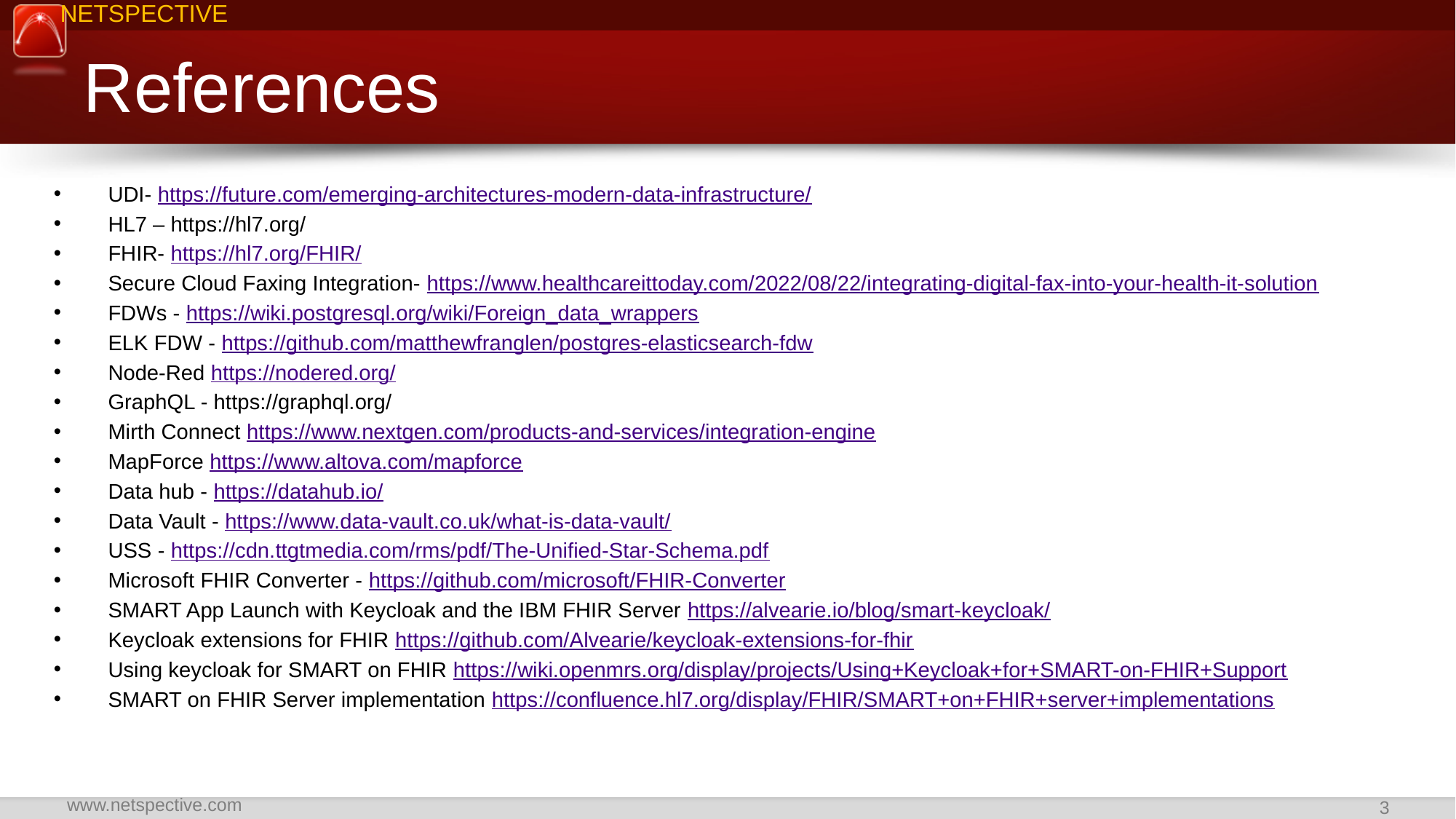

# References
UDI- https://future.com/emerging-architectures-modern-data-infrastructure/
HL7 – https://hl7.org/
FHIR- https://hl7.org/FHIR/
Secure Cloud Faxing Integration- https://www.healthcareittoday.com/2022/08/22/integrating-digital-fax-into-your-health-it-solution
FDWs - https://wiki.postgresql.org/wiki/Foreign_data_wrappers
ELK FDW - https://github.com/matthewfranglen/postgres-elasticsearch-fdw
Node-Red https://nodered.org/
GraphQL - https://graphql.org/
Mirth Connect https://www.nextgen.com/products-and-services/integration-engine
MapForce https://www.altova.com/mapforce
Data hub - https://datahub.io/
Data Vault - https://www.data-vault.co.uk/what-is-data-vault/
USS - https://cdn.ttgtmedia.com/rms/pdf/The-Unified-Star-Schema.pdf
Microsoft FHIR Converter - https://github.com/microsoft/FHIR-Converter
SMART App Launch with Keycloak and the IBM FHIR Server https://alvearie.io/blog/smart-keycloak/
Keycloak extensions for FHIR https://github.com/Alvearie/keycloak-extensions-for-fhir
Using keycloak for SMART on FHIR https://wiki.openmrs.org/display/projects/Using+Keycloak+for+SMART-on-FHIR+Support
SMART on FHIR Server implementation https://confluence.hl7.org/display/FHIR/SMART+on+FHIR+server+implementations